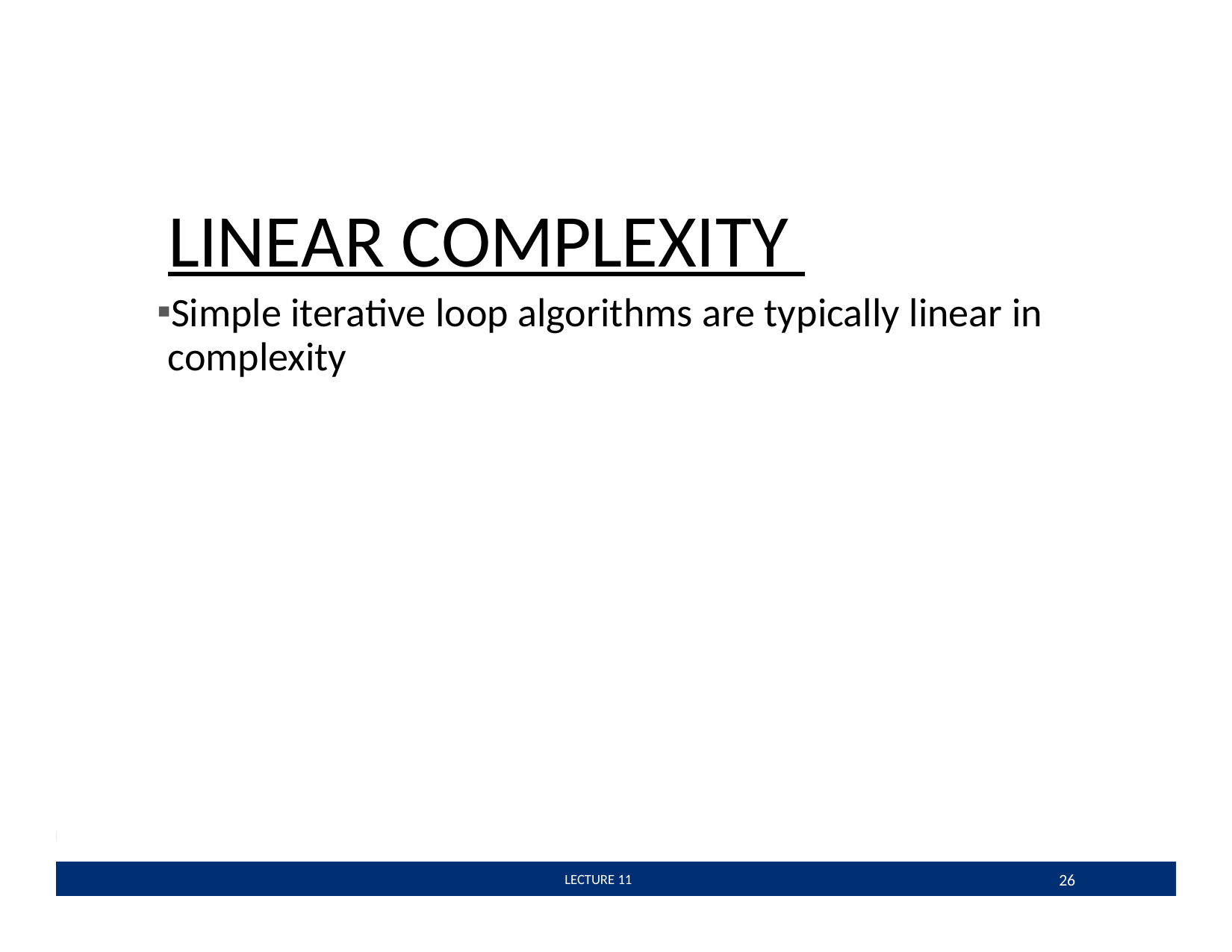

# LINEAR COMPLEXITY
Simple iterative loop algorithms are typically linear in complexity
26
 LECTURE 11